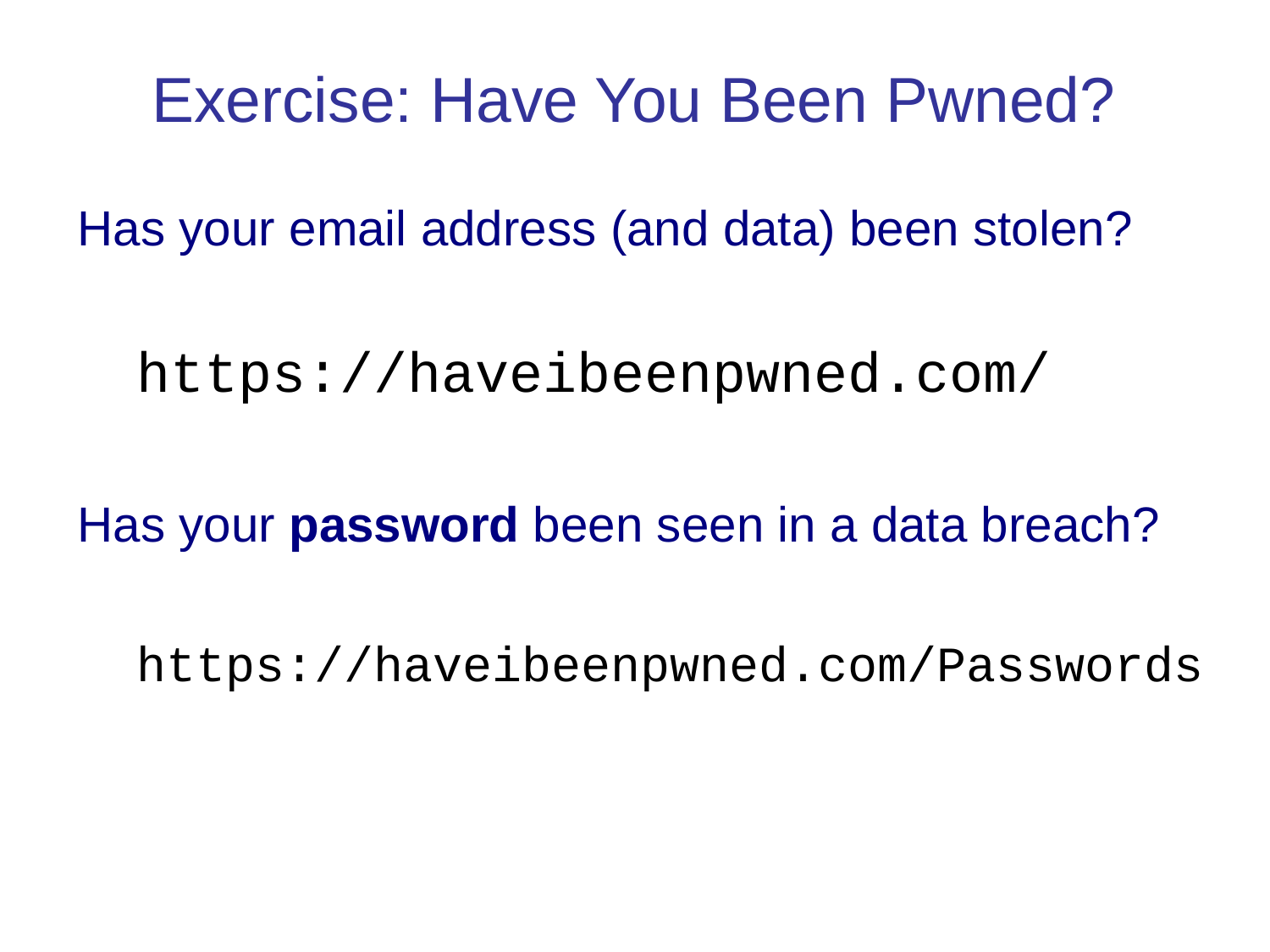

Exercise: Have You Been Pwned?
Has your email address (and data) been stolen?

  https://haveibeenpwned.com/

Has your password been seen in a data breach?

  https://haveibeenpwned.com/Passwords